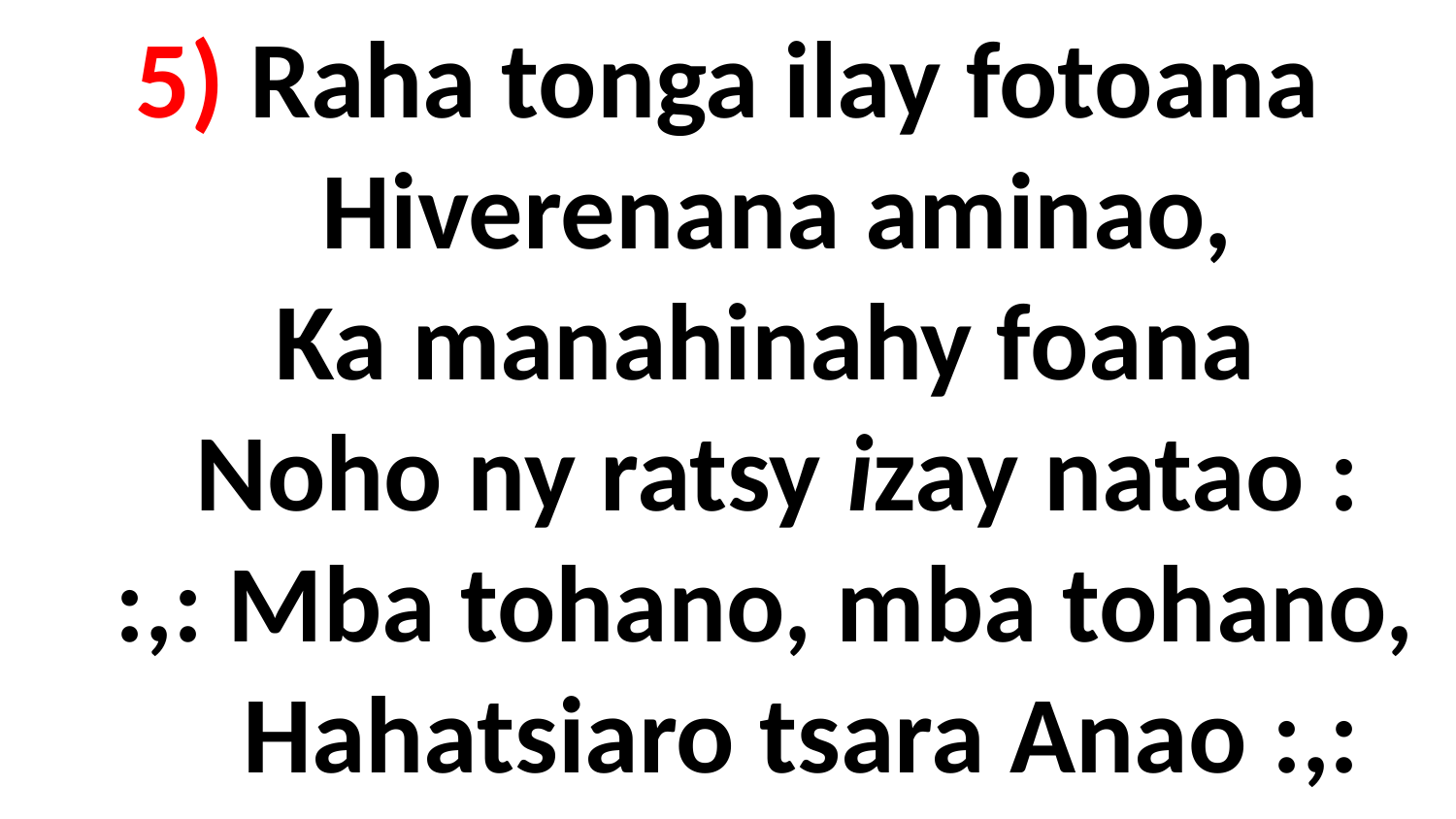

# 5) Raha tonga ilay fotoana Hiverenana aminao, Ka manahinahy foana Noho ny ratsy izay natao : :,: Mba tohano, mba tohano, Hahatsiaro tsara Anao :,: